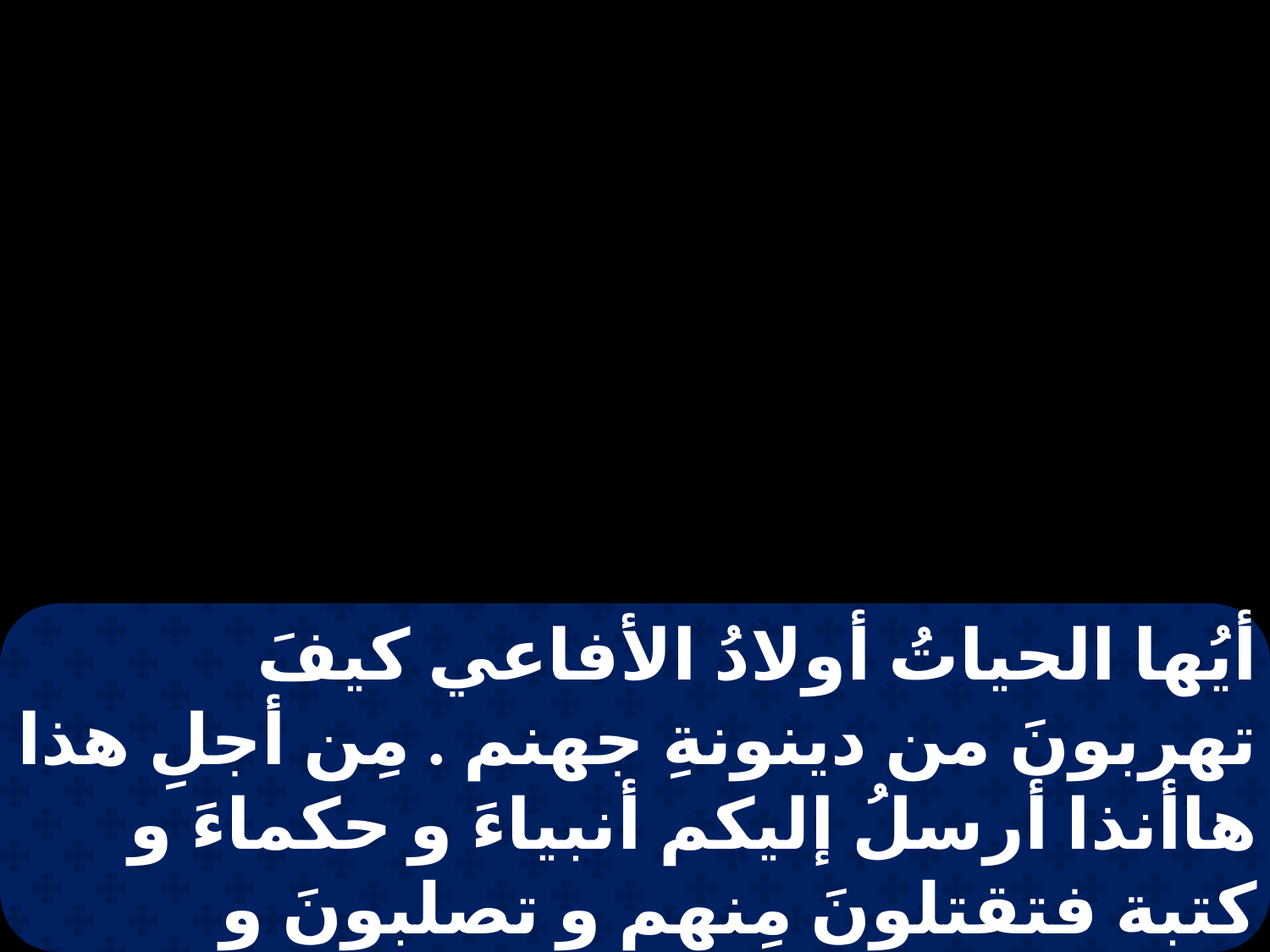

أيُها الحياتُ أولادُ الأفاعي كيفَ تهربونَ من دينونةِ جهنم . مِن أجلِ هذا هاأنذا أرسلُ إليكم أنبياءَ و حكماءَ و كتبة فتقتلونَ مِنهم و تصلبونَ و تجلدونهم في مجامعِكم و تطردونهم من مدينةٍ إلى مدينةٍ .